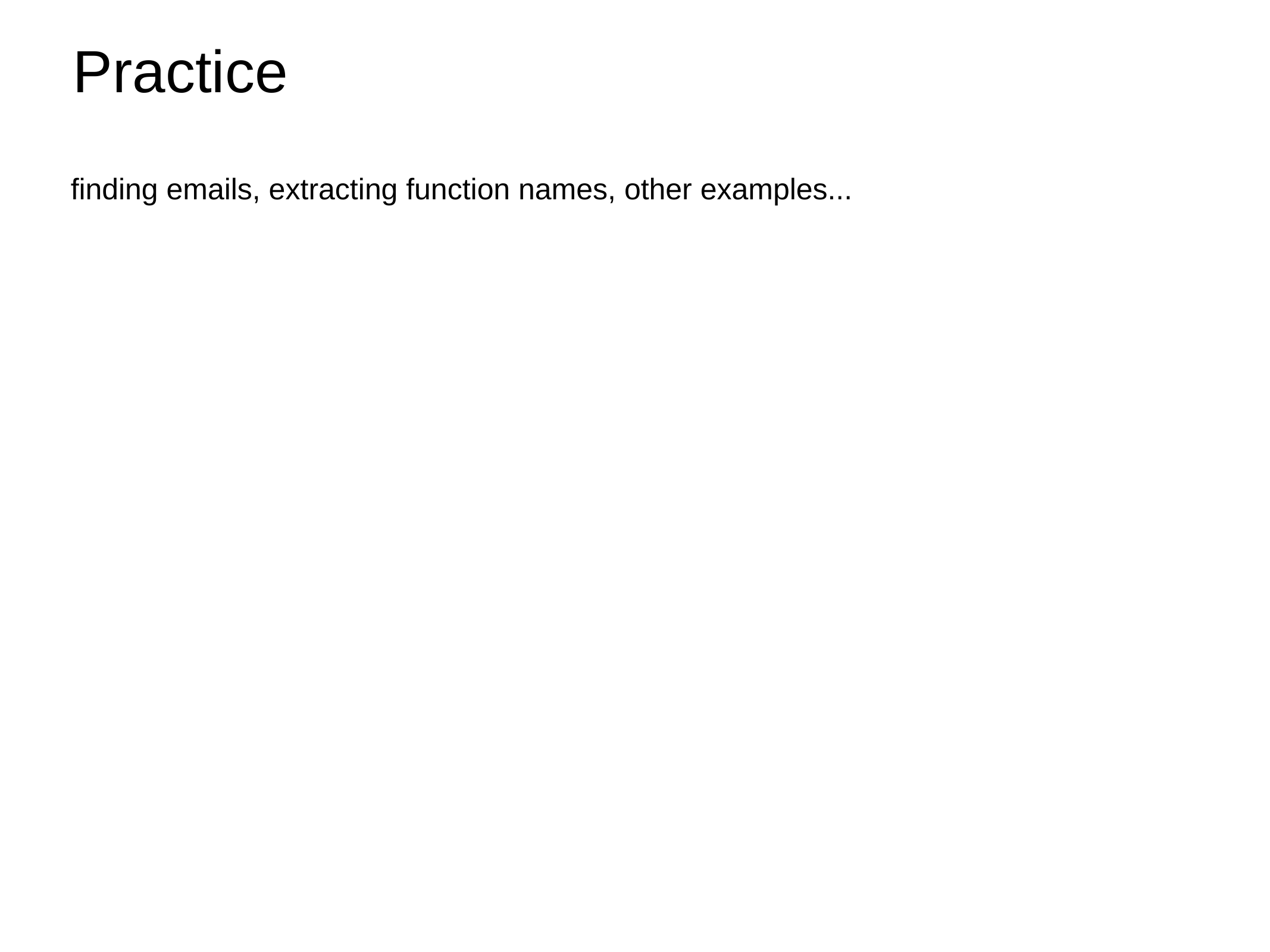

# Practice
finding emails, extracting function names, other examples...